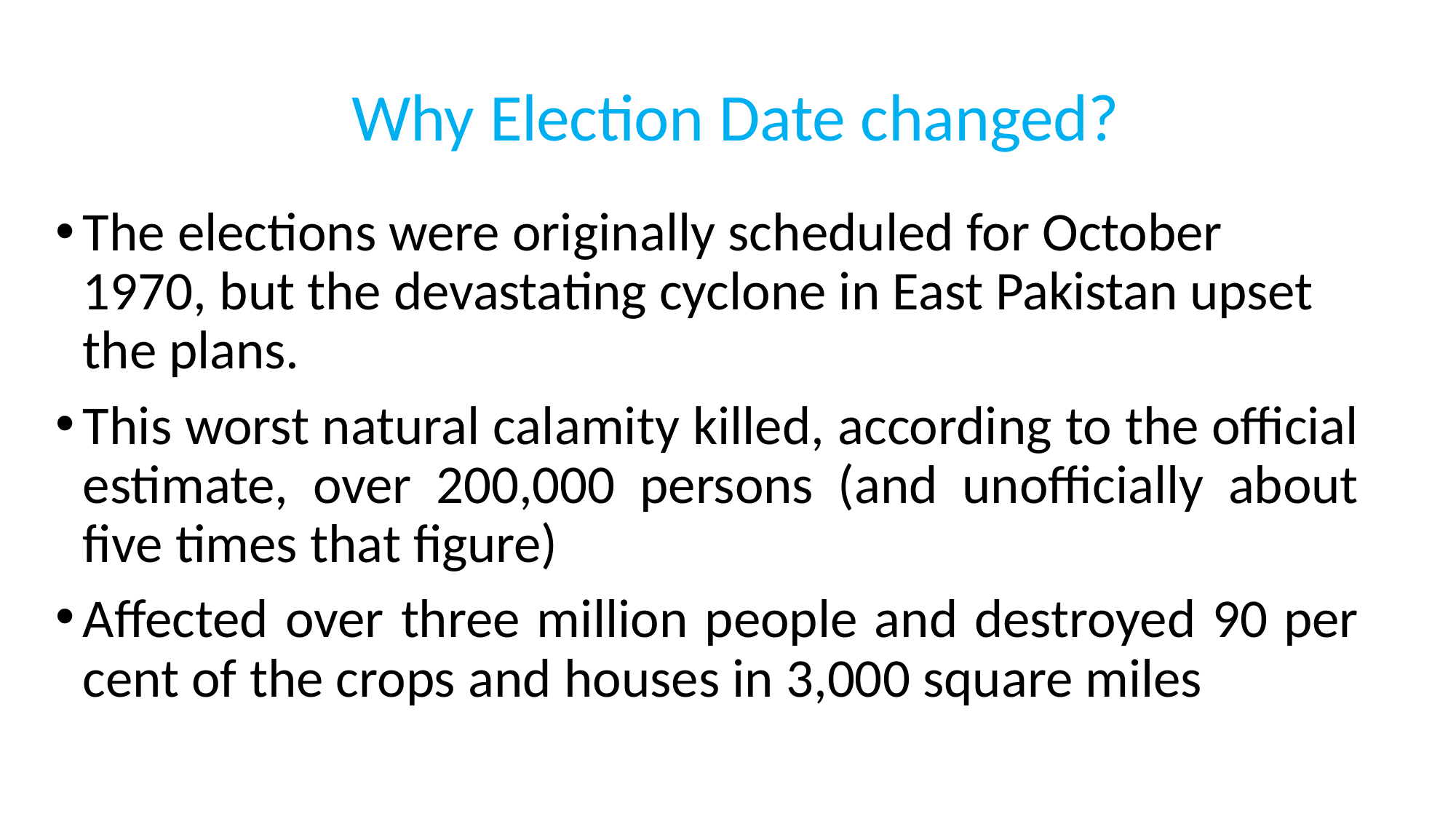

# Why Election Date changed?
The elections were originally scheduled for October 1970, but the devastating cyclone in East Pakistan upset the plans.
This worst natural calamity killed, according to the official estimate, over 200,000 persons (and unofficially about five times that figure)
Affected over three million people and destroyed 90 per cent of the crops and houses in 3,000 square miles